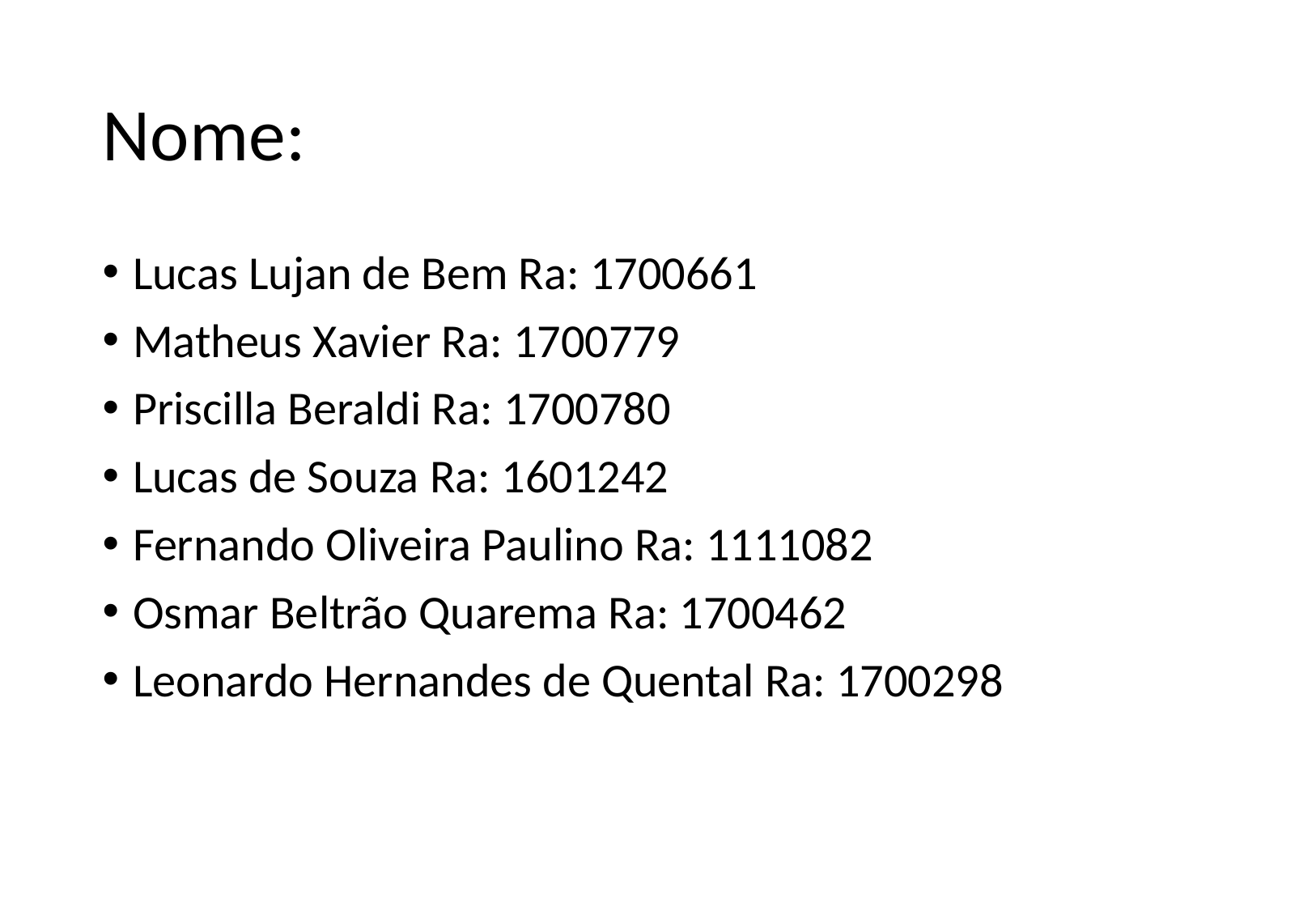

# Nome:
Lucas Lujan de Bem Ra: 1700661
Matheus Xavier Ra: 1700779
Priscilla Beraldi Ra: 1700780
Lucas de Souza Ra: 1601242
Fernando Oliveira Paulino Ra: 1111082
Osmar Beltrão Quarema Ra: 1700462
Leonardo Hernandes de Quental Ra: 1700298